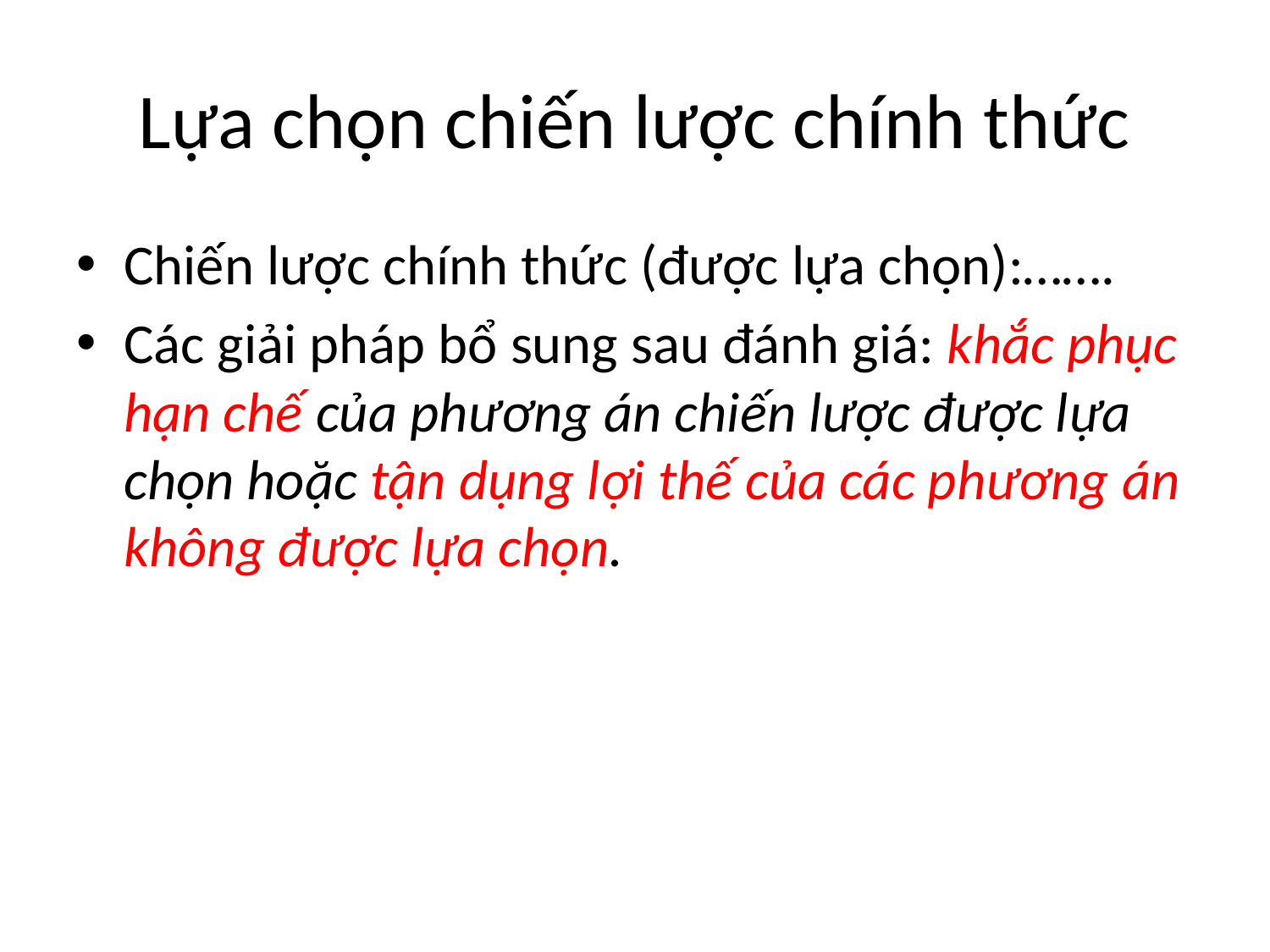

# Lựa chọn chiến lược chính thức
Chiến lược chính thức (được lựa chọn):…….
Các giải pháp bổ sung sau đánh giá: khắc phục hạn chế của phương án chiến lược được lựa chọn hoặc tận dụng lợi thế của các phương án không được lựa chọn.